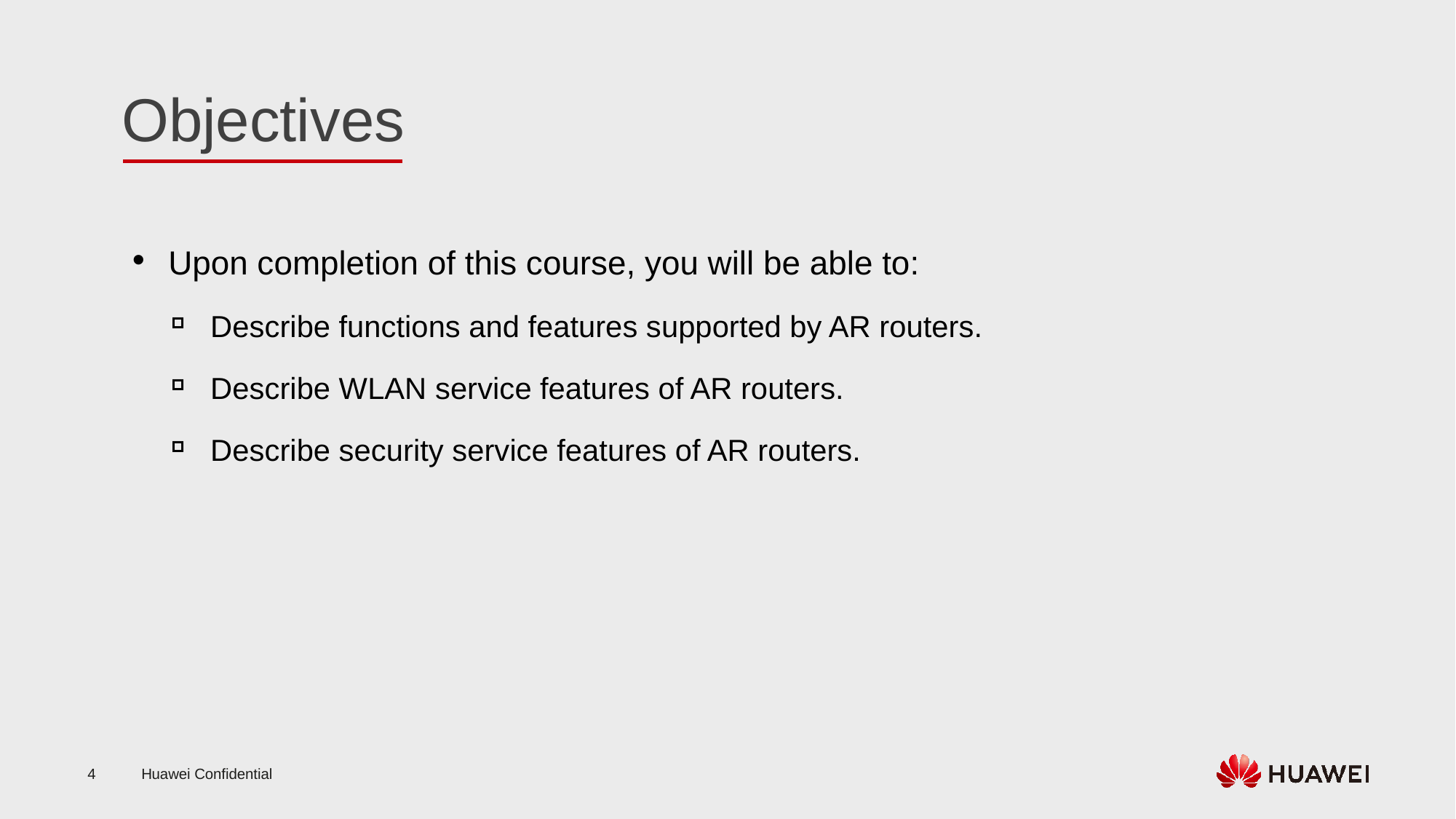

Upon completion of this course, you will be able to:
Describe functions and features supported by AR routers.
Describe WLAN service features of AR routers.
Describe security service features of AR routers.